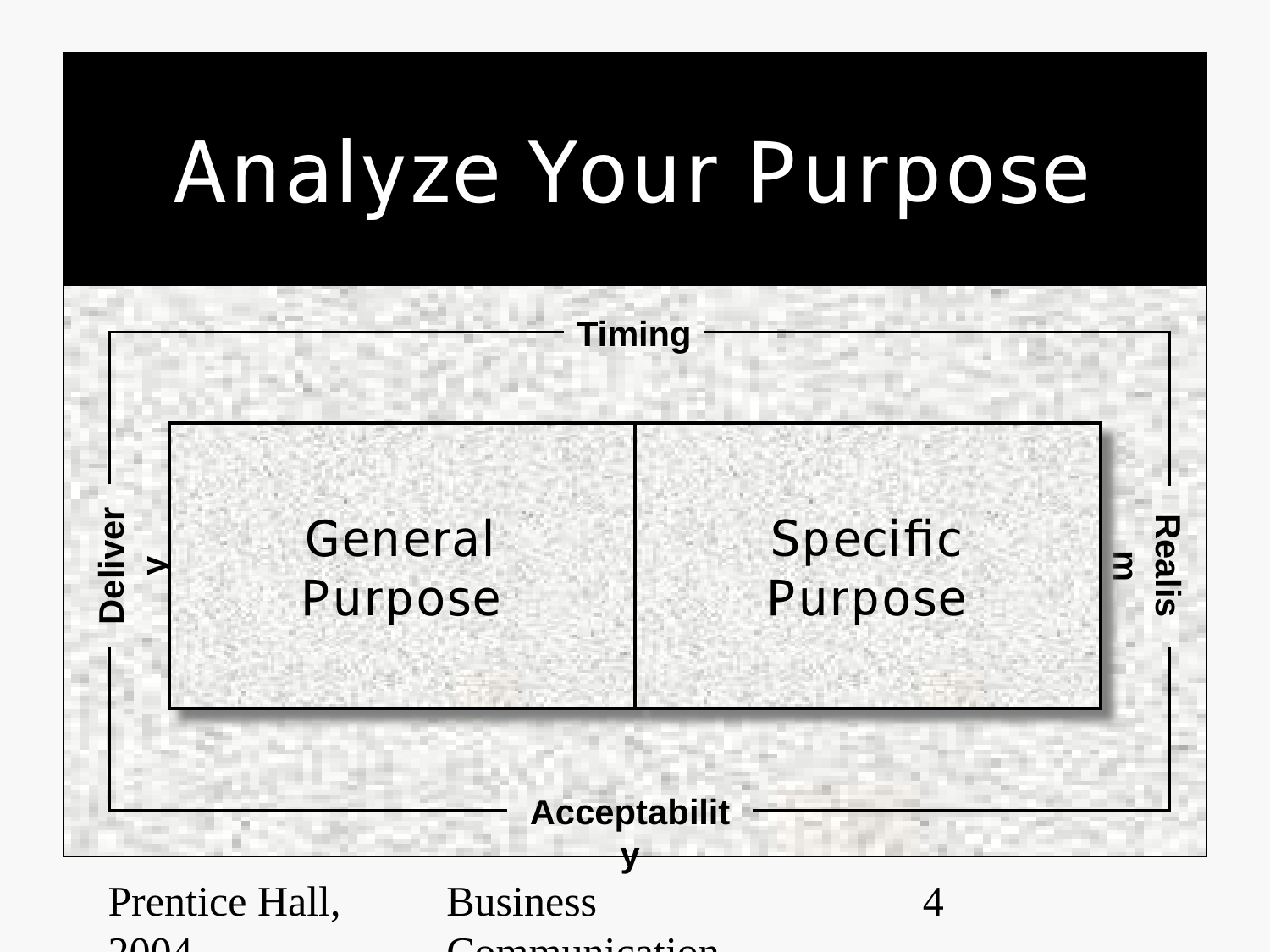

# Analyze Your Purpose

Timing
General
Purpose
Specific
Purpose
Delivery
Realism
Acceptability
Prentice Hall, 2004
Business Communication Essentials
4